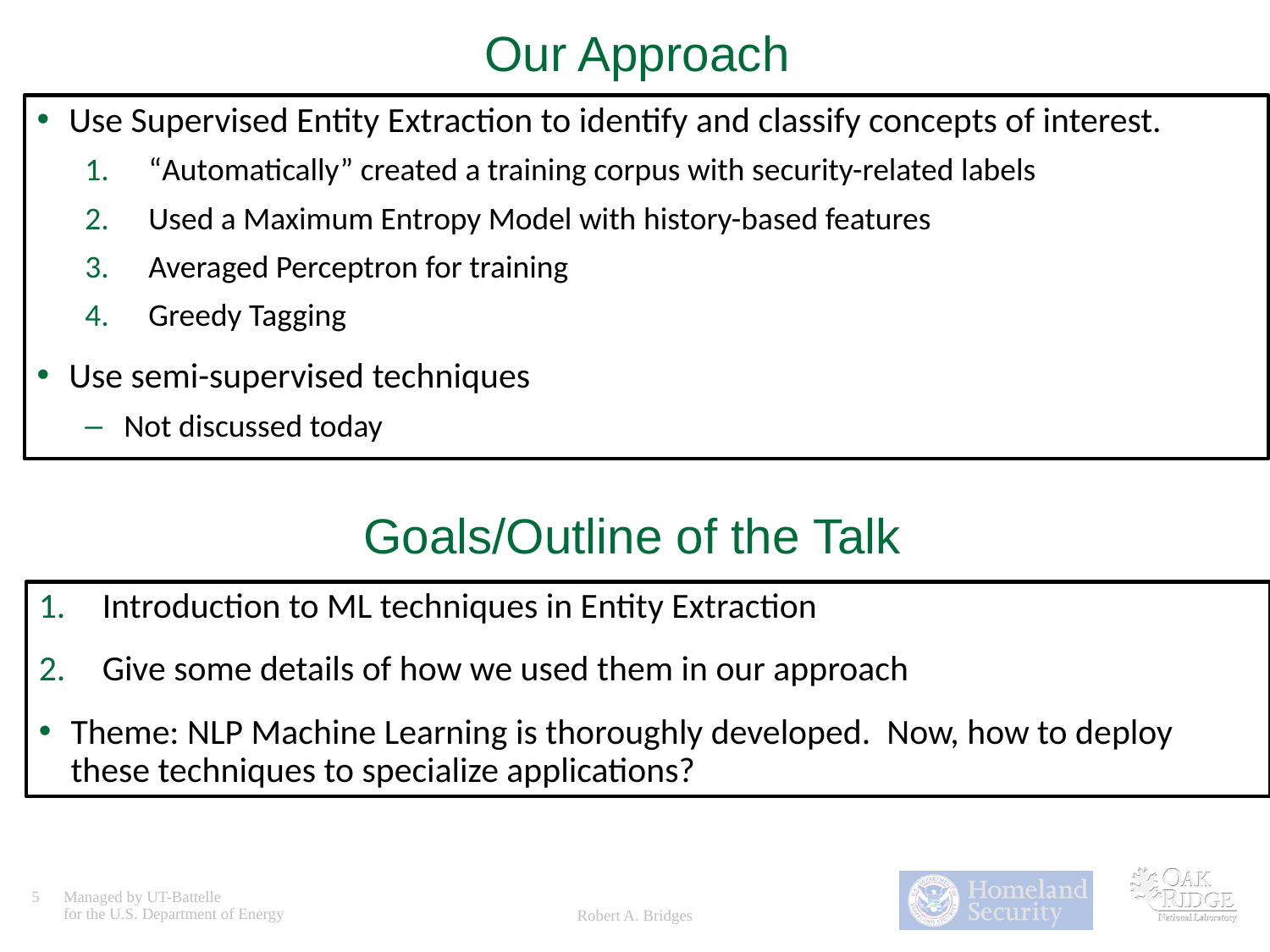

# Our Approach
Use Supervised Entity Extraction to identify and classify concepts of interest.
“Automatically” created a training corpus with security-related labels
Used a Maximum Entropy Model with history-based features
Averaged Perceptron for training
Greedy Tagging
Use semi-supervised techniques
Not discussed today
Goals/Outline of the Talk
Introduction to ML techniques in Entity Extraction
Give some details of how we used them in our approach
Theme: NLP Machine Learning is thoroughly developed.  Now, how to deploy these techniques to specialize applications?